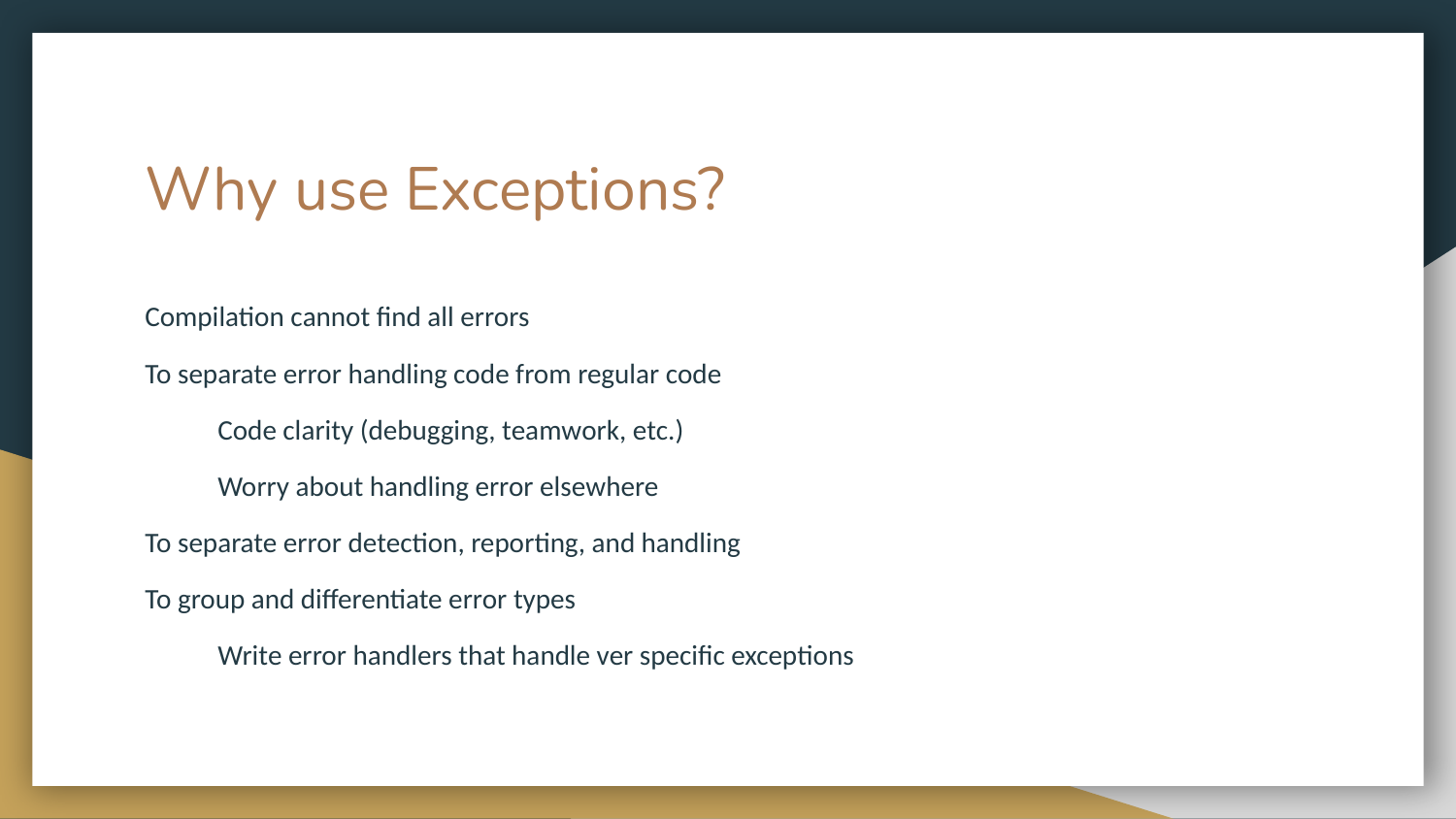

# Why use Exceptions?
Compilation cannot find all errors
To separate error handling code from regular code
Code clarity (debugging, teamwork, etc.)
Worry about handling error elsewhere
To separate error detection, reporting, and handling
To group and differentiate error types
Write error handlers that handle ver specific exceptions